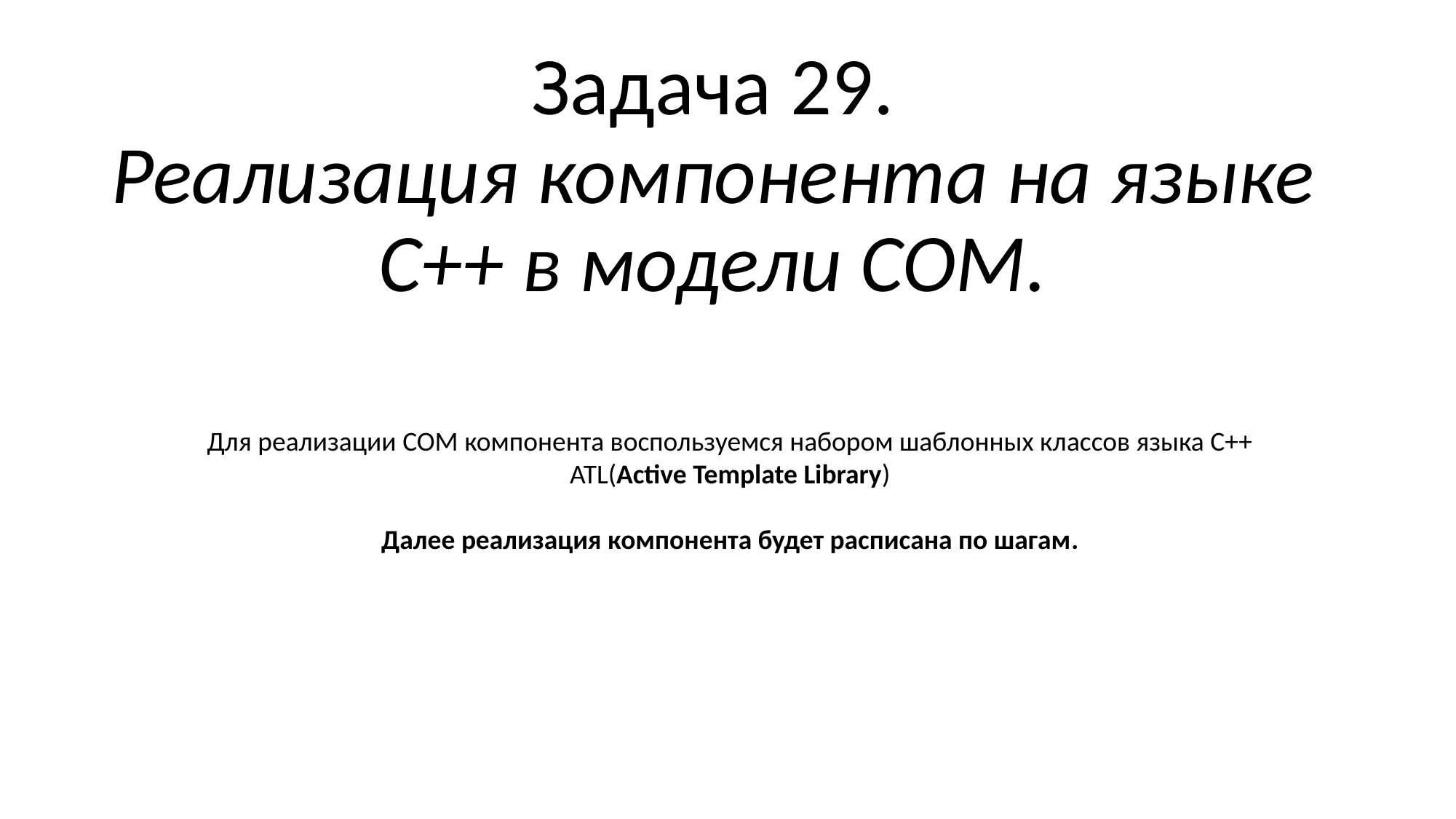

# Задача 29. Реализация компонента на языке С++ в модели COM.
Для реализации COM компонента воспользуемся набором шаблонных классов языка С++ ATL(Active Template Library)

Далее реализация компонента будет расписана по шагам.